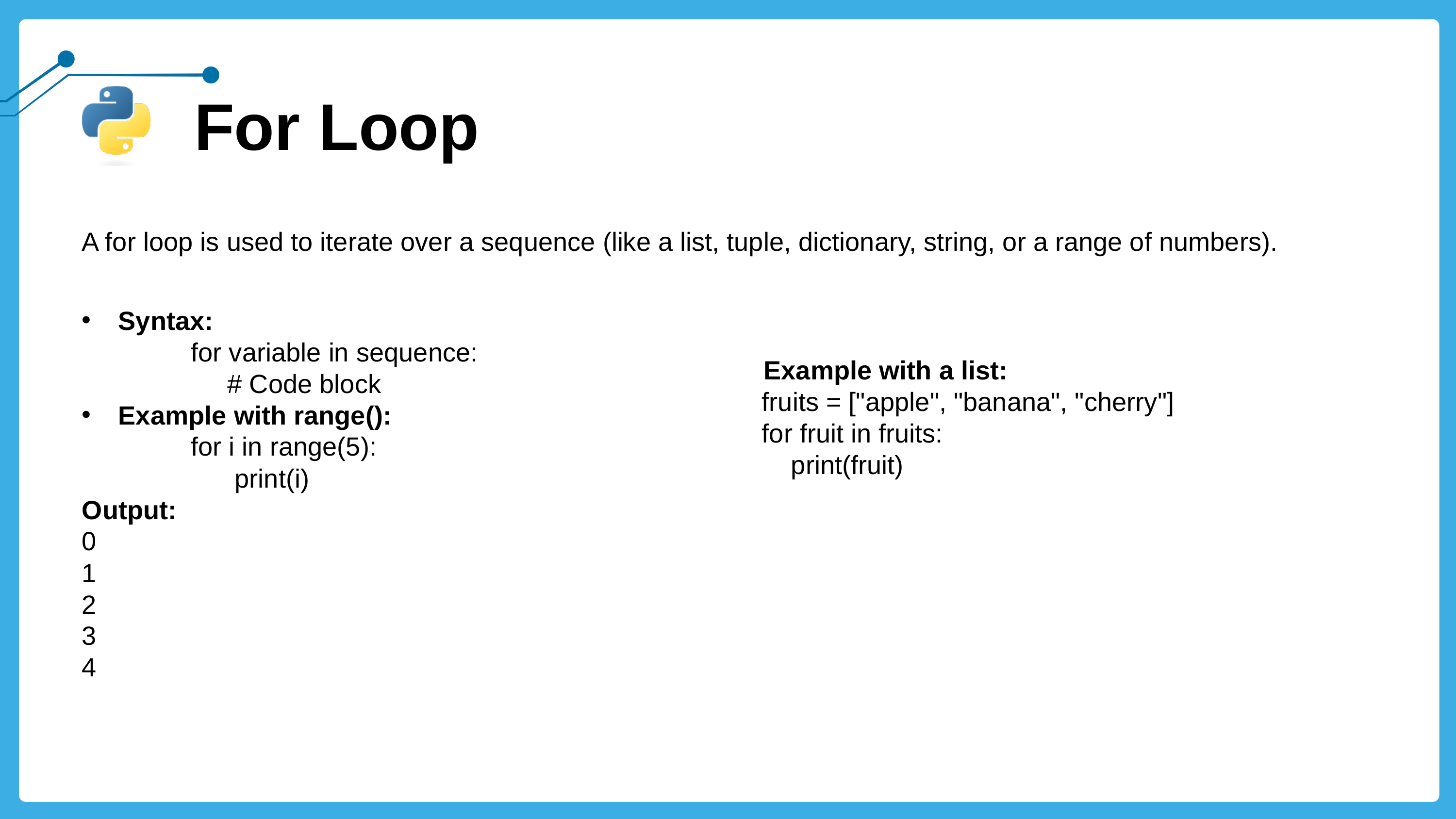

For Loop

A for loop is used to iterate over a sequence (like a list, tuple, dictionary, string, or a range of numbers).

Syntax:
	for variable in sequence:
    		# Code block
Example with range():
	for i in range(5):
   		 print(i)
Output:
0
1
2
3
4
  Example with a list:
       fruits = ["apple", "banana", "cherry"]
       for fruit in fruits:
   	 print(fruit)